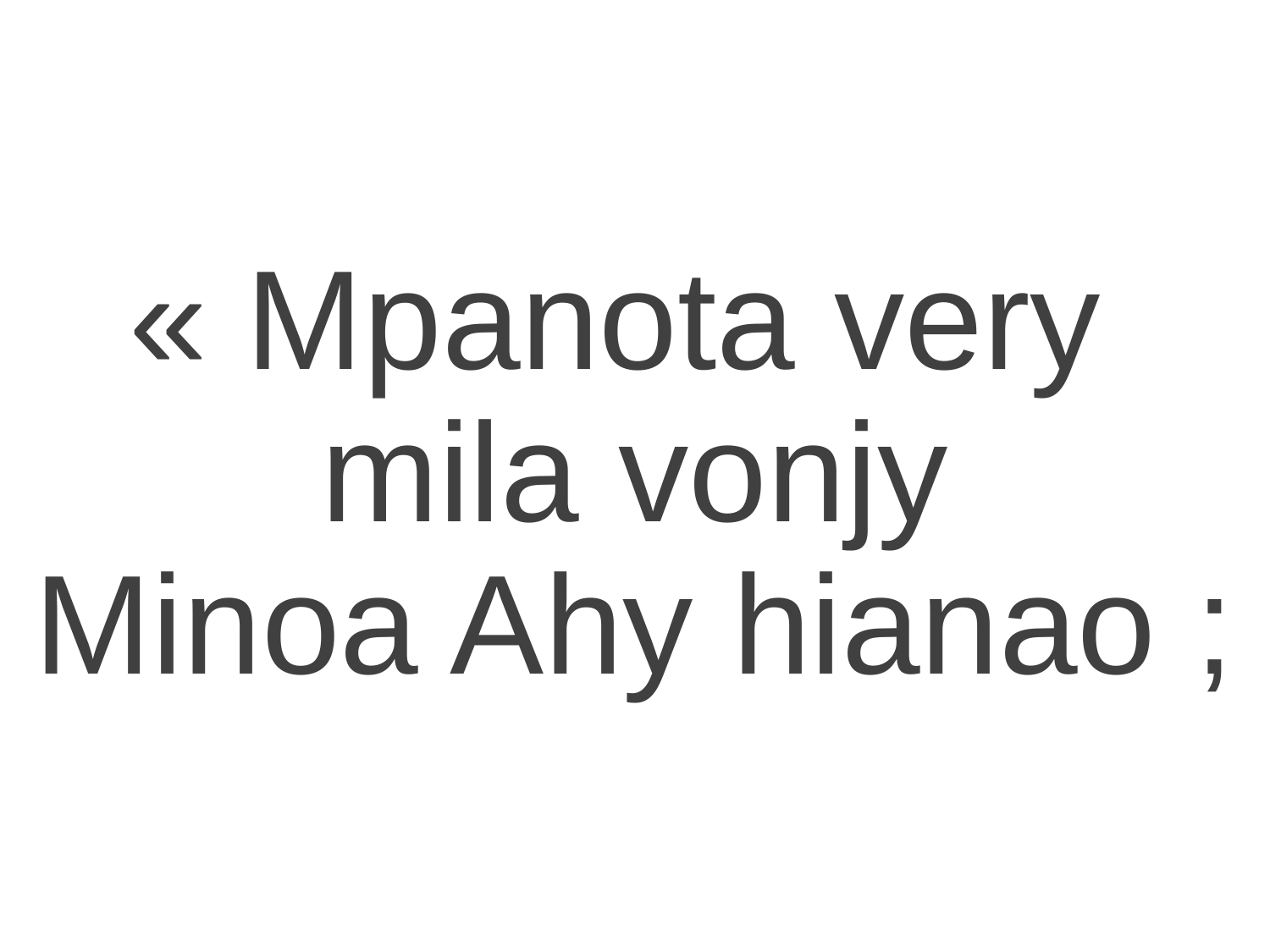

« Mpanota very
mila vonjy
Minoa Ahy hianao ;